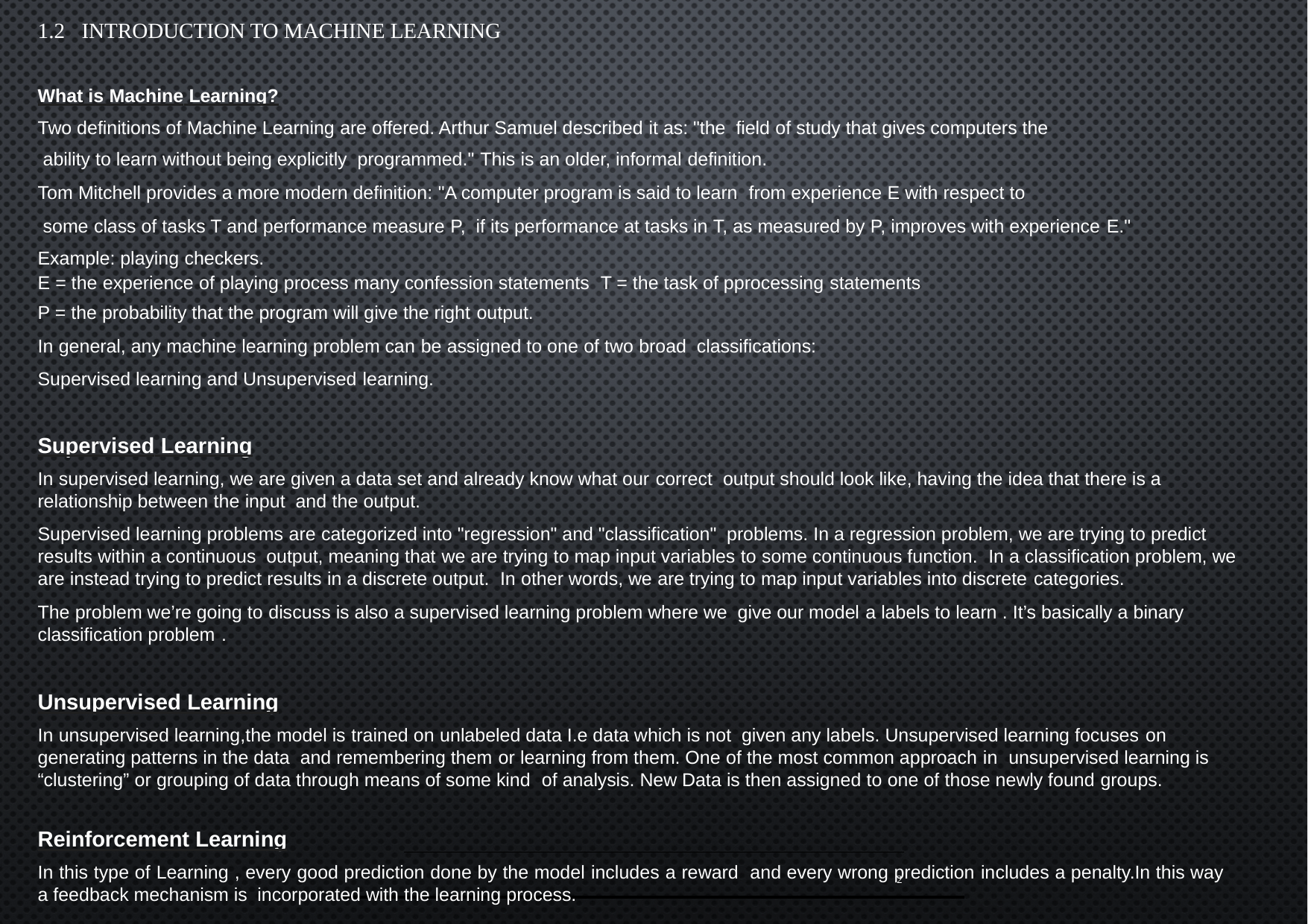

1.2	INTRODUCTION TO MACHINE LEARNING

What is Machine Learning?
Two definitions of Machine Learning are offered. Arthur Samuel described it as: "the  field of study that gives computers the
 ability to learn without being explicitly  programmed." This is an older, informal definition.
Tom Mitchell provides a more modern definition: "A computer program is said to learn  from experience E with respect to
 some class of tasks T and performance measure P,  if its performance at tasks in T, as measured by P, improves with experience E."
Example: playing checkers.
E = the experience of playing process many confession statements  T = the task of pprocessing statements
P = the probability that the program will give the right output.
In general, any machine learning problem can be assigned to one of two broad  classifications:
Supervised learning and Unsupervised learning.

Supervised Learning
In supervised learning, we are given a data set and already know what our correct  output should look like, having the idea that there is a relationship between the input  and the output.
Supervised learning problems are categorized into "regression" and "classification"  problems. In a regression problem, we are trying to predict results within a continuous  output, meaning that we are trying to map input variables to some continuous function.  In a classification problem, we are instead trying to predict results in a discrete output.  In other words, we are trying to map input variables into discrete categories.
The problem we’re going to discuss is also a supervised learning problem where we  give our model a labels to learn . It’s basically a binary classification problem .

Unsupervised Learning
In unsupervised learning,the model is trained on unlabeled data I.e data which is not  given any labels. Unsupervised learning focuses on generating patterns in the data  and remembering them or learning from them. One of the most common approach in  unsupervised learning is “clustering” or grouping of data through means of some kind  of analysis. New Data is then assigned to one of those newly found groups.

Reinforcement Learning
In this type of Learning , every good prediction done by the model includes a reward  and every wrong prediction includes a penalty.In this way a feedback mechanism is  incorporated with the learning process.

2